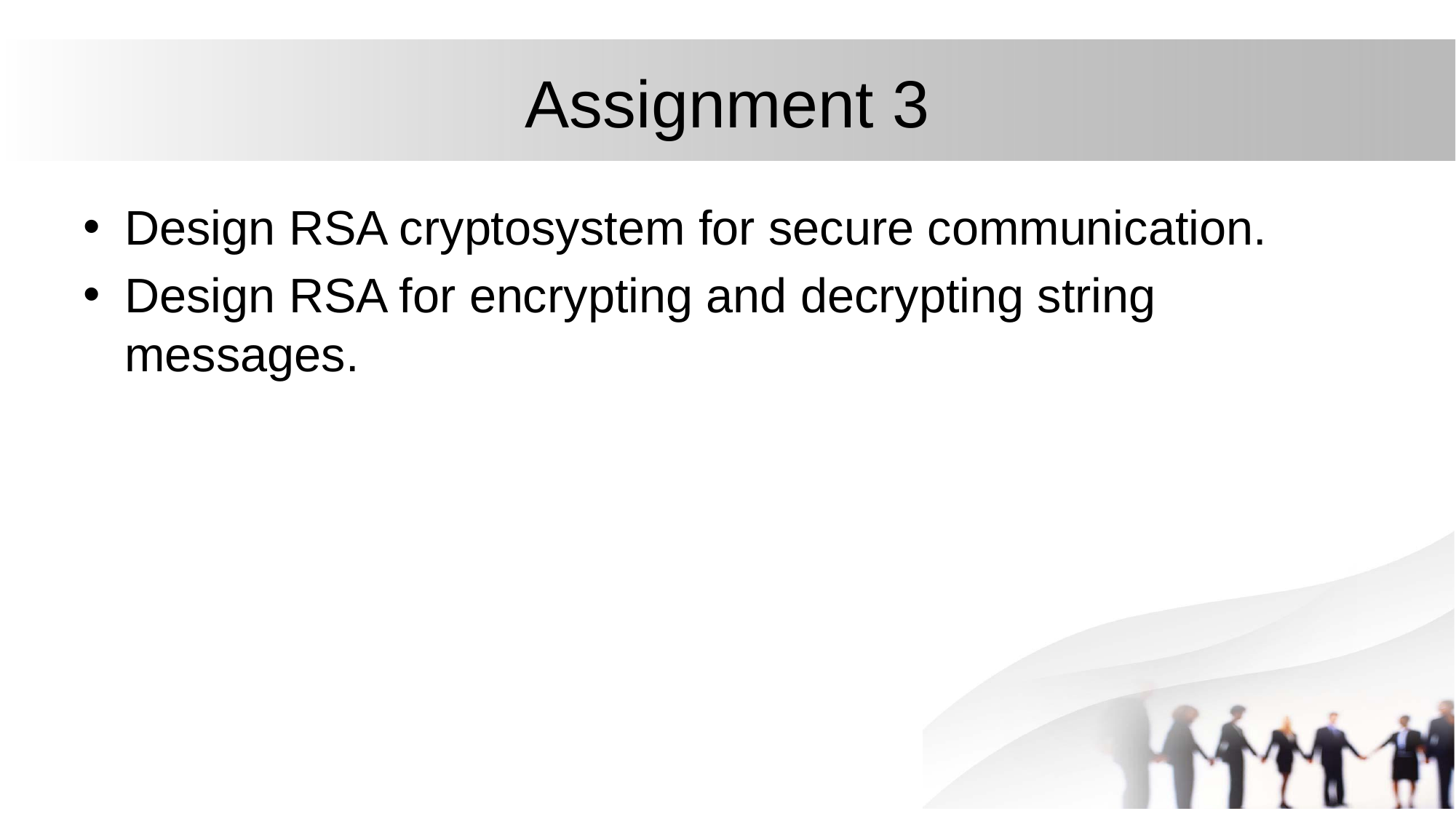

# Assignment 3
Design RSA cryptosystem for secure communication.
Design RSA for encrypting and decrypting string messages.